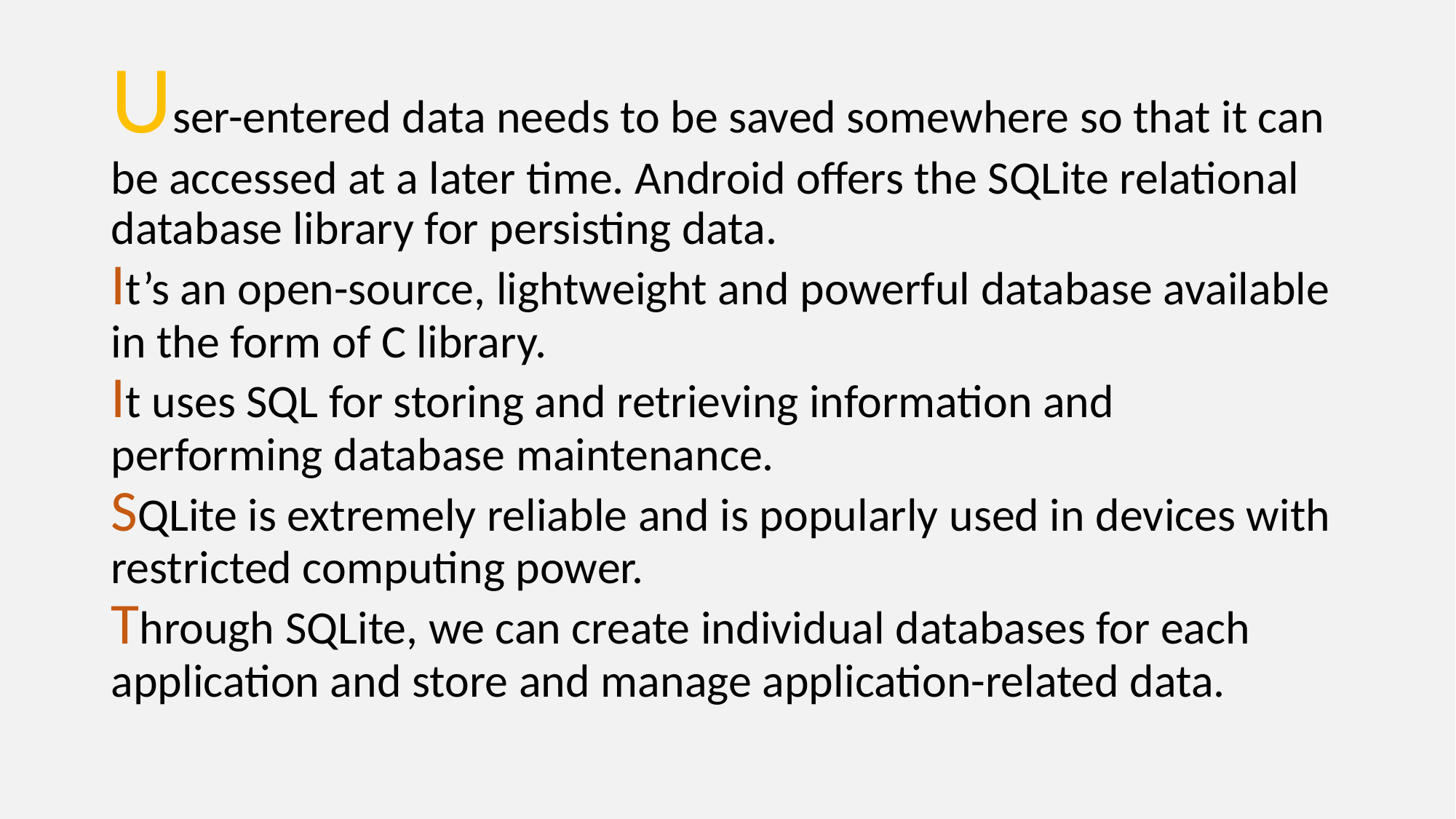

# User-entered data needs to be saved somewhere so that it can be accessed at a later time. Android offers the SQLite relational database library for persisting data. It’s an open-source, lightweight and powerful database available in the form of C library. It uses SQL for storing and retrieving information and  performing database maintenance. SQLite is extremely reliable and is popularly used in devices with restricted computing power. Through SQLite, we can create individual databases for each application and store and manage application-related data.